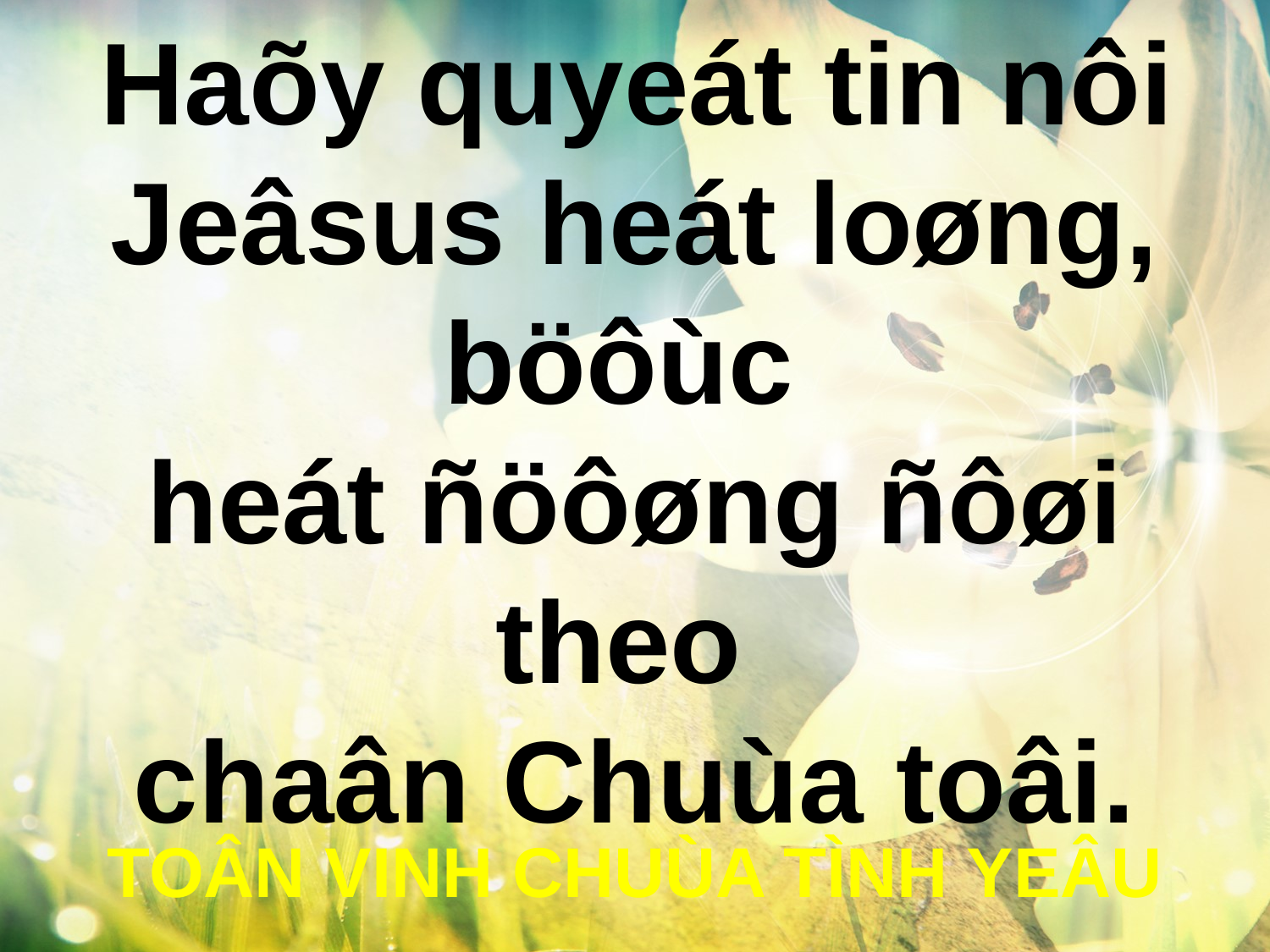

Haõy quyeát tin nôi
Jeâsus heát loøng, böôùc
heát ñöôøng ñôøi theo
chaân Chuùa toâi.
TOÂN VINH CHUÙA TÌNH YEÂU